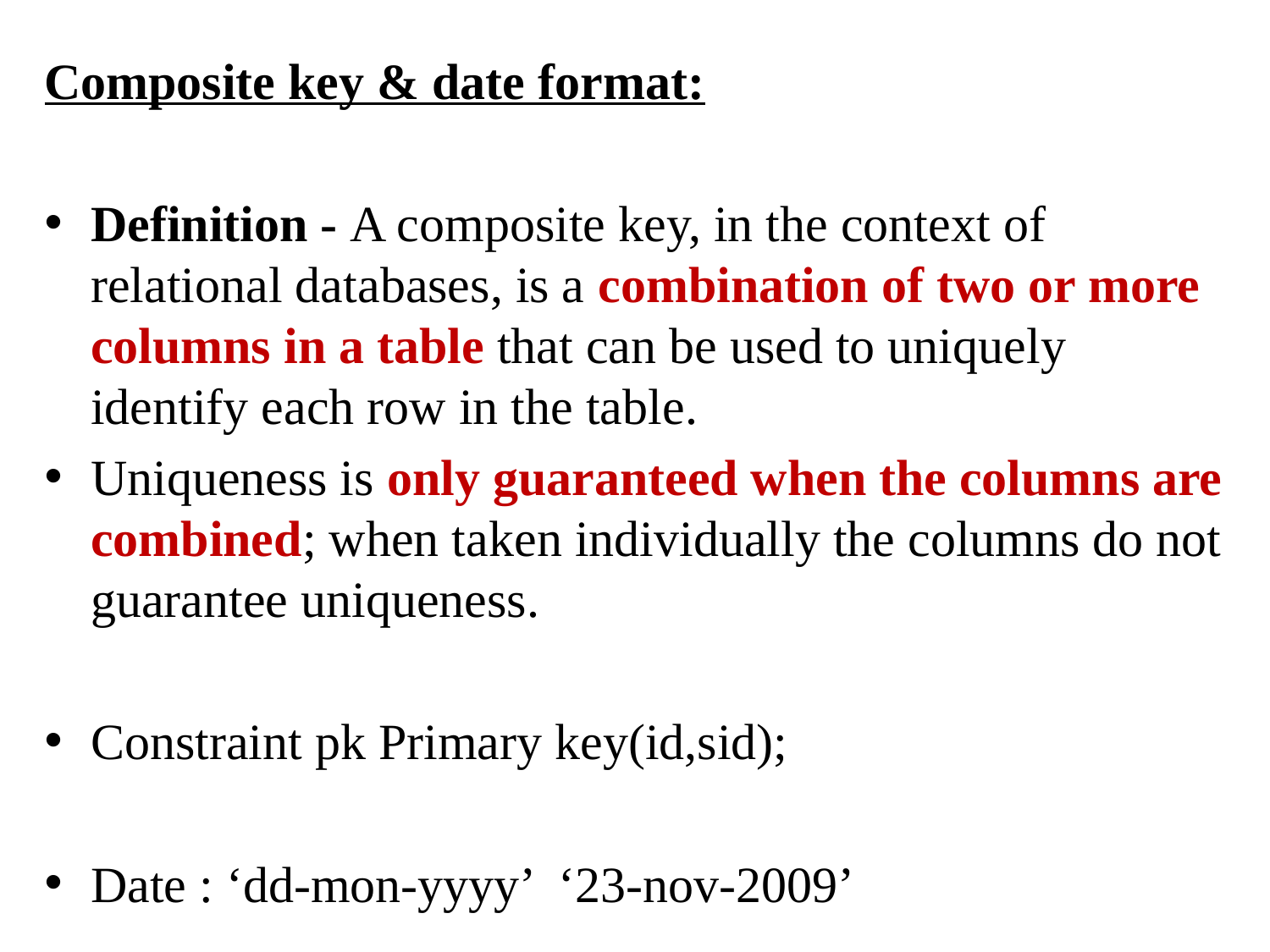

Composite key & date format:

Definition - A composite key, in the context of relational databases, is a combination of two or more columns in a table that can be used to uniquely identify each row in the table.
Uniqueness is only guaranteed when the columns are combined; when taken individually the columns do not guarantee uniqueness.

Constraint pk Primary key(id,sid);

Date : ‘dd-mon-yyyy’  ‘23-nov-2009’